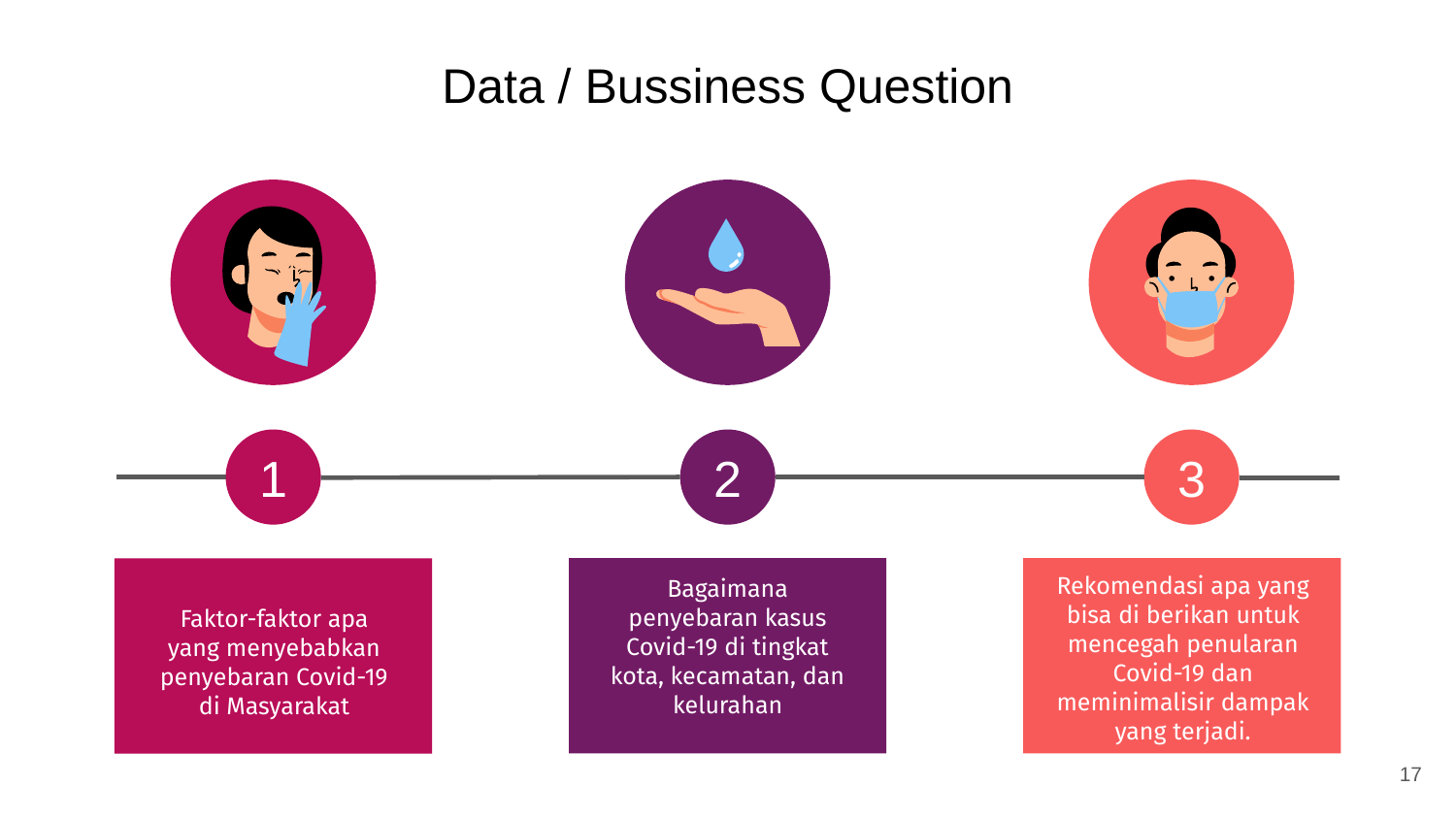

# Data / Bussiness Question

1
2
3

Rekomendasi apa yang bisa di berikan untuk mencegah penularan Covid-19 dan meminimalisir dampak yang terjadi.
Bagaimana penyebaran kasus Covid-19 di tingkat kota, kecamatan, dan kelurahan

Faktor-faktor apa yang menyebabkan penyebaran Covid-19 di Masyarakat

17